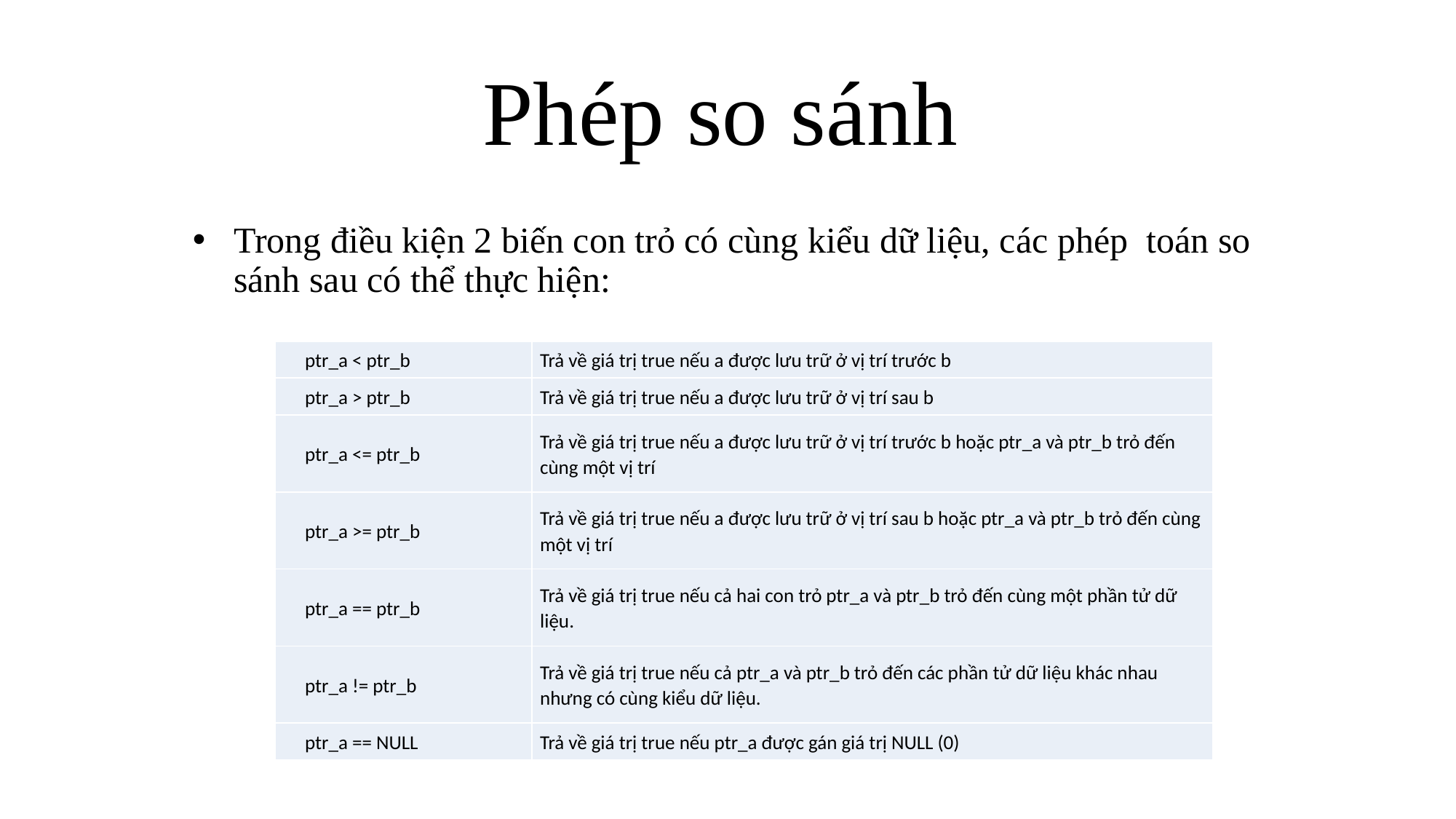

# Phép so sánh
Trong điều kiện 2 biến con trỏ có cùng kiểu dữ liệu, các phép  toán so sánh sau có thể thực hiện:

| ptr\_a < ptr\_b | Trả về giá trị true nếu a được lưu trữ ở vị trí trước b |
| --- | --- |
| ptr\_a > ptr\_b | Trả về giá trị true nếu a được lưu trữ ở vị trí sau b |
| ptr\_a <= ptr\_b | Trả về giá trị true nếu a được lưu trữ ở vị trí trước b hoặc ptr\_a và ptr\_b trỏ đến cùng một vị trí |
| ptr\_a >= ptr\_b | Trả về giá trị true nếu a được lưu trữ ở vị trí sau b hoặc ptr\_a và ptr\_b trỏ đến cùng một vị trí |
| ptr\_a == ptr\_b | Trả về giá trị true nếu cả hai con trỏ ptr\_a và ptr\_b trỏ đến cùng một phần tử dữ liệu. |
| ptr\_a != ptr\_b | Trả về giá trị true nếu cả ptr\_a và ptr\_b trỏ đến các phần tử dữ liệu khác nhau nhưng có cùng kiểu dữ liệu. |
| ptr\_a == NULL | Trả về giá trị true nếu ptr\_a được gán giá trị NULL (0) |